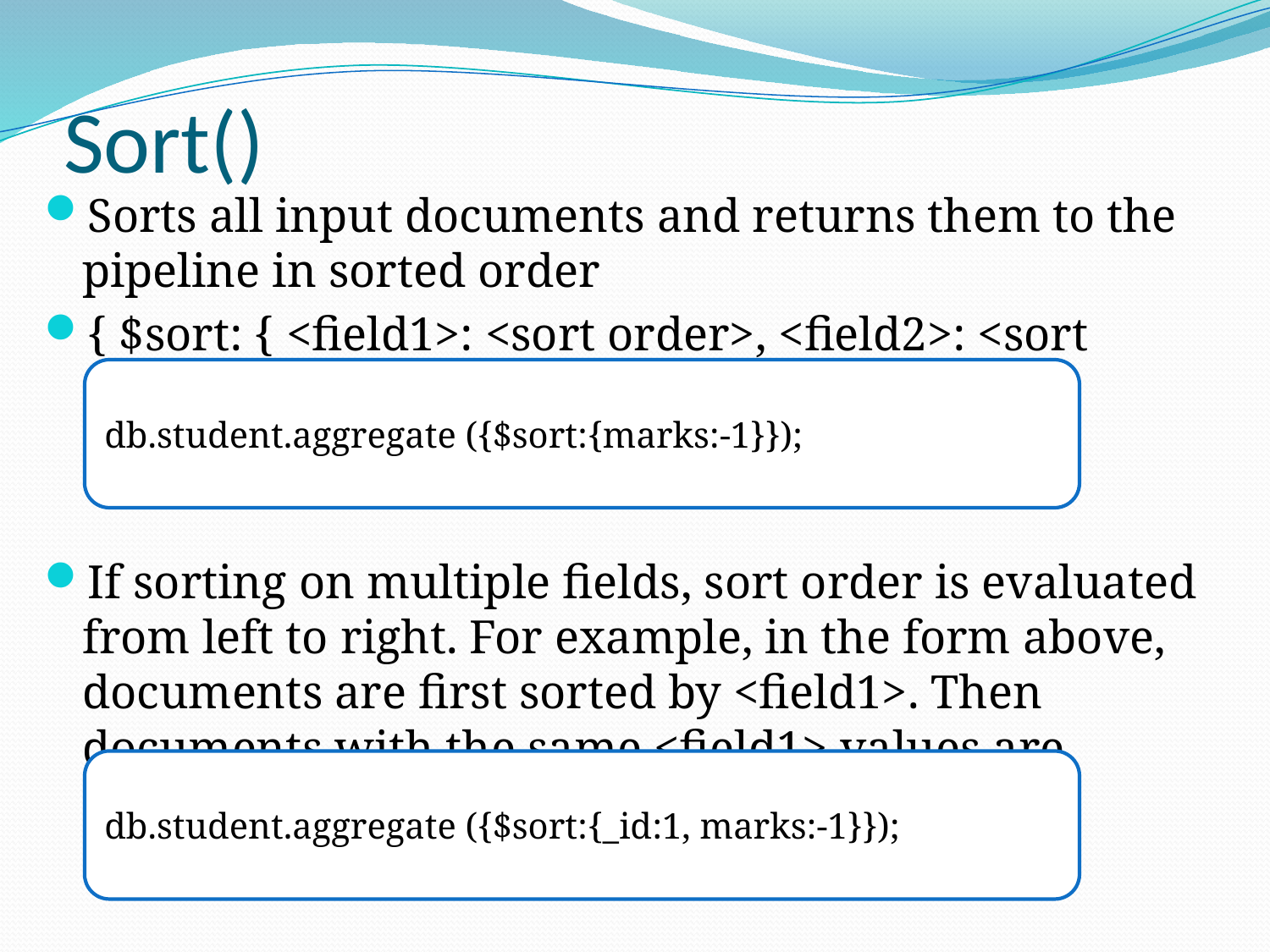

# Sort()
Sorts all input documents and returns them to the pipeline in sorted order
{ $sort: { <field1>: <sort order>, <field2>: <sort order> ... } }

If sorting on multiple fields, sort order is evaluated from left to right. For example, in the form above, documents are first sorted by <field1>. Then documents with the same <field1> values are further sorted by <field2>
db.student.aggregate ({$sort:{marks:-1}});
db.student.aggregate ({$sort:{_id:1, marks:-1}});